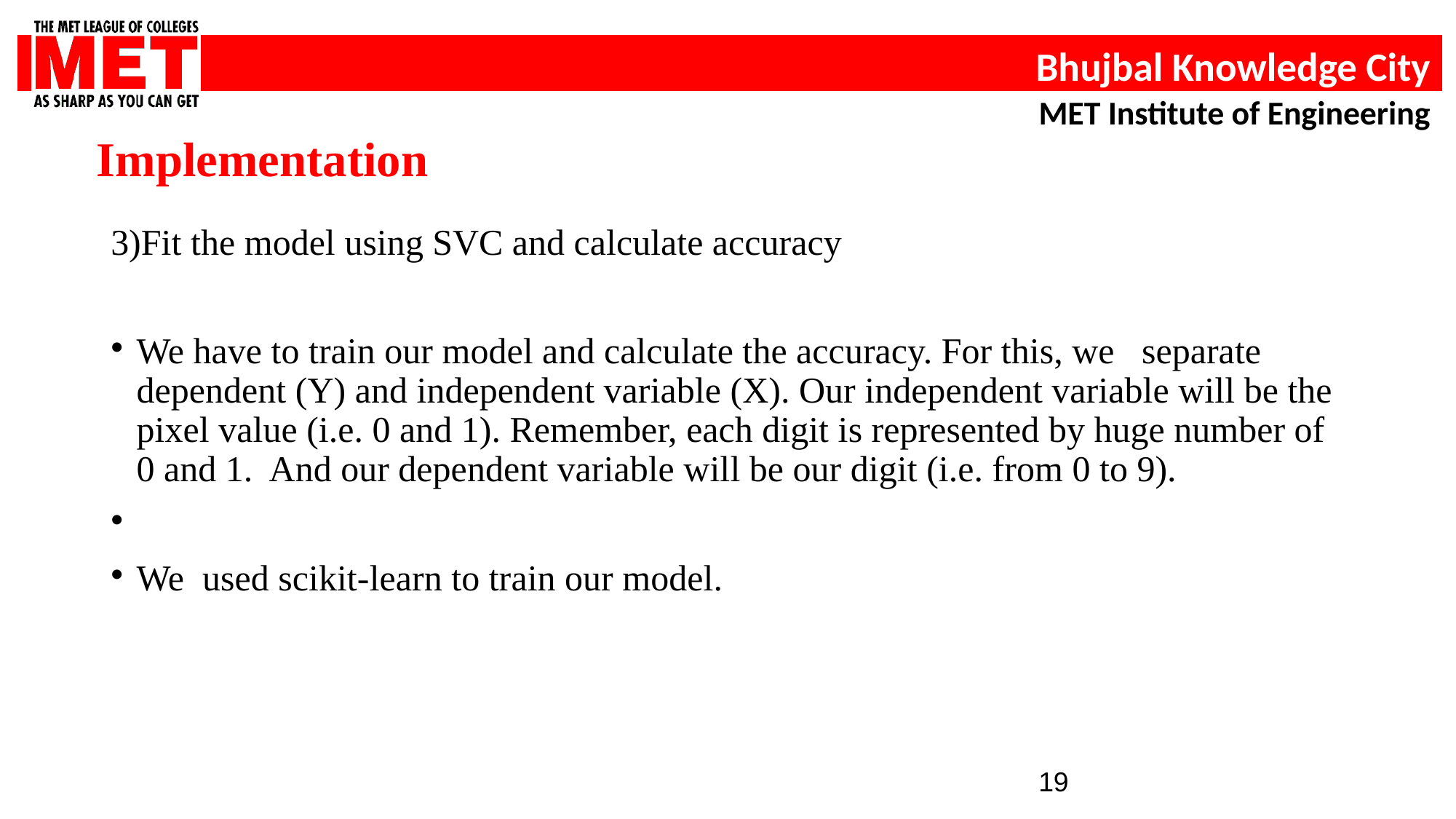

Implementation
3)Fit the model using SVC and calculate accuracy

We have to train our model and calculate the accuracy. For this, we   separate dependent (Y) and independent variable (X). Our independent variable will be the pixel value (i.e. 0 and 1). Remember, each digit is represented by huge number of 0 and 1.  And our dependent variable will be our digit (i.e. from 0 to 9).

We  used scikit-learn to train our model.

19